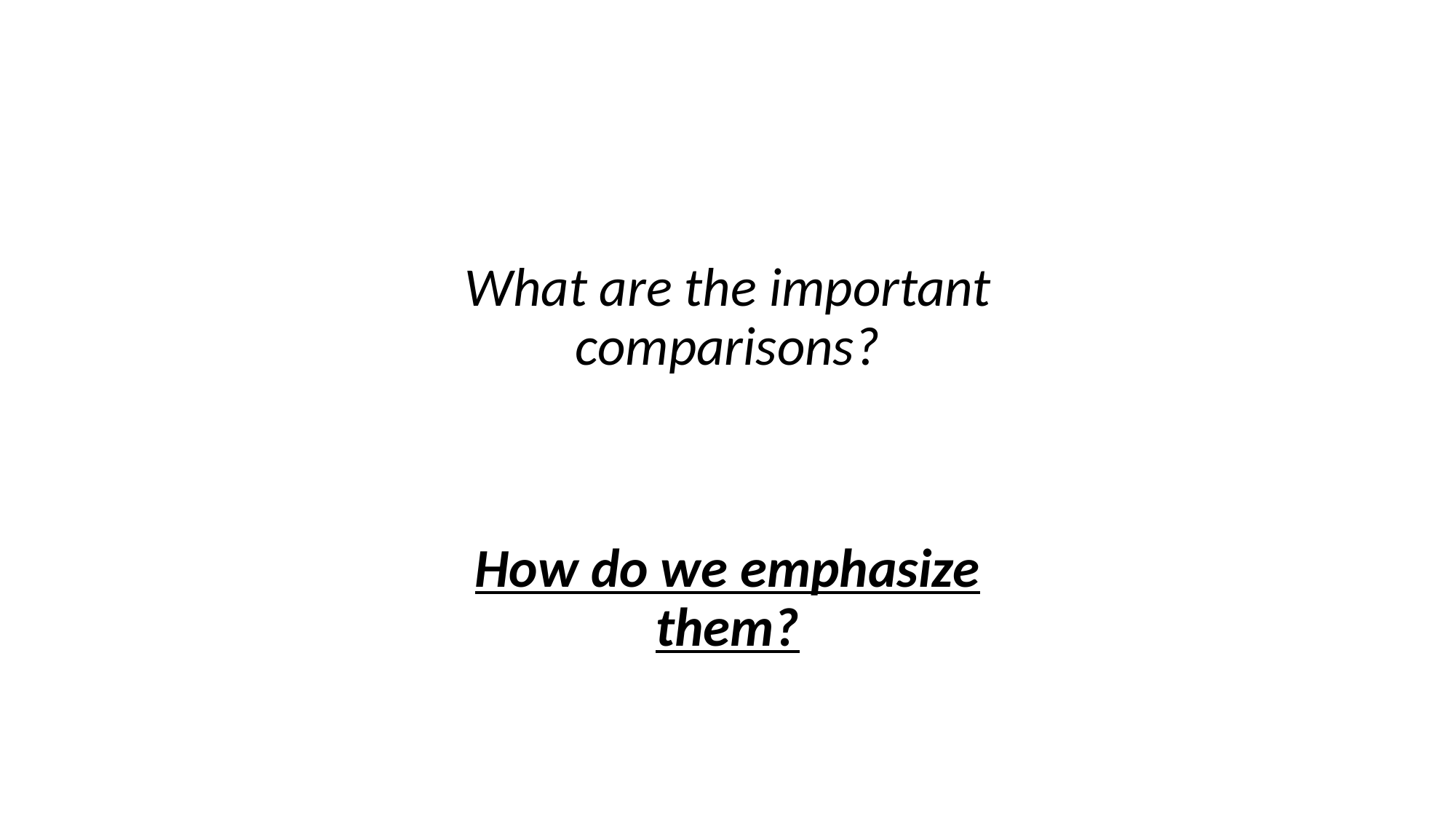

What are the important comparisons?

How do we emphasize them?